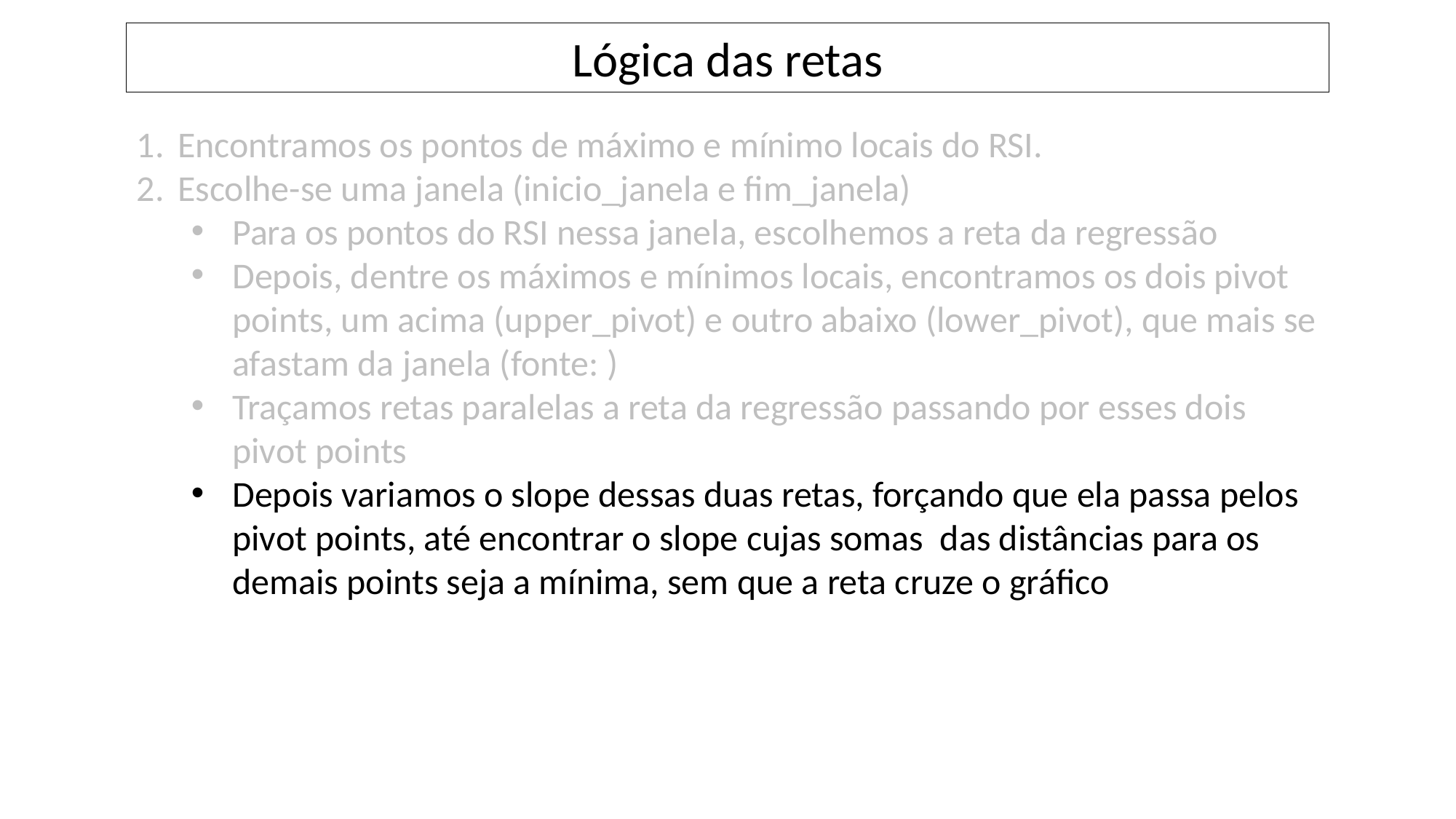

Lógica das retas
Encontramos os pontos de máximo e mínimo locais do RSI.
Escolhe-se uma janela (inicio_janela e fim_janela)
Para os pontos do RSI nessa janela, escolhemos a reta da regressão
Depois, dentre os máximos e mínimos locais, encontramos os dois pivot points, um acima (upper_pivot) e outro abaixo (lower_pivot), que mais se afastam da janela (fonte: )
Traçamos retas paralelas a reta da regressão passando por esses dois pivot points
Depois variamos o slope dessas duas retas, forçando que ela passa pelos pivot points, até encontrar o slope cujas somas  das distâncias para os demais points seja a mínima, sem que a reta cruze o gráfico